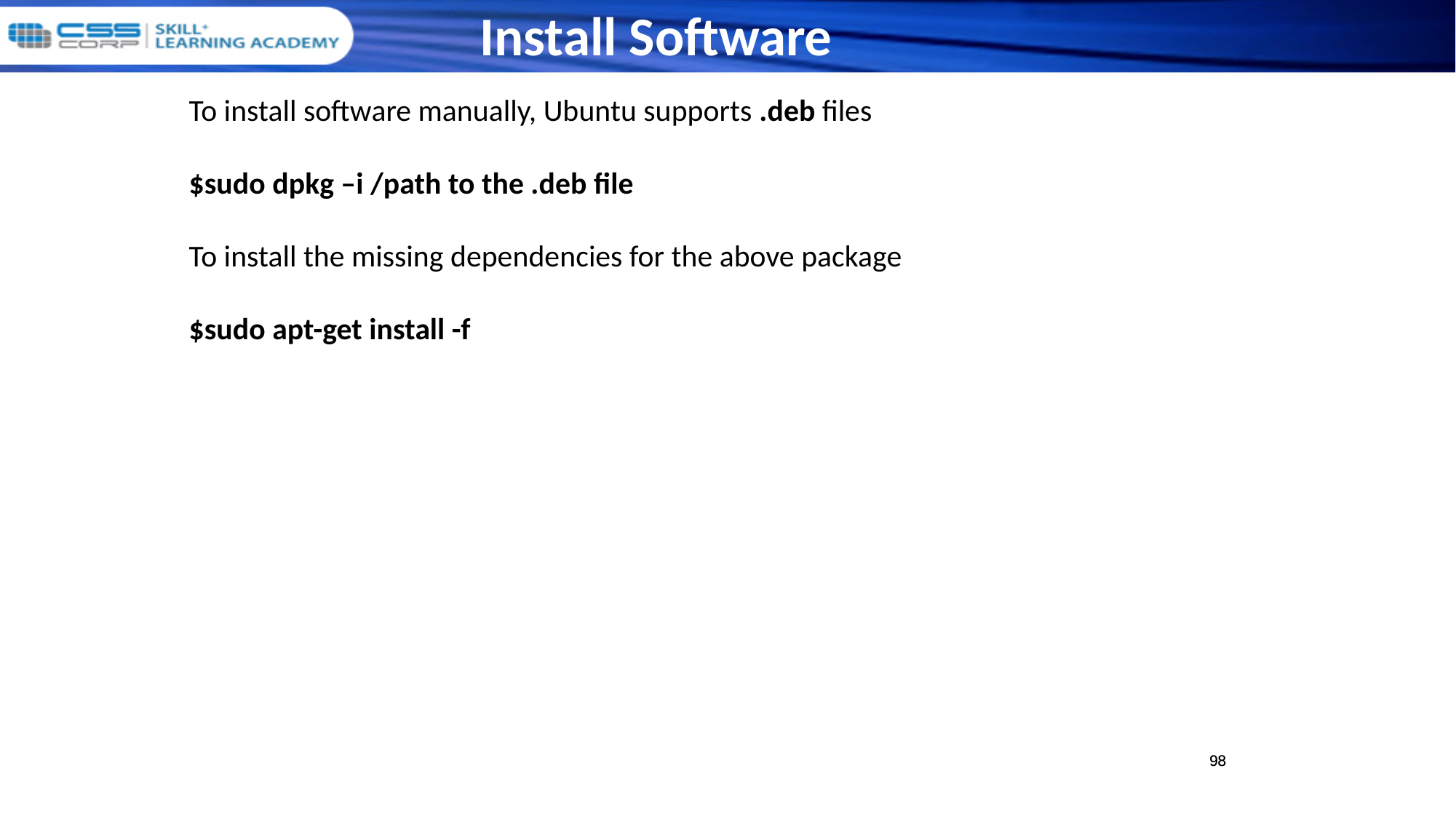

Install Software
To install software manually, Ubuntu supports .deb files

$sudo dpkg –i /path to the .deb file

To install the missing dependencies for the above package

$sudo apt-get install -f

98
98